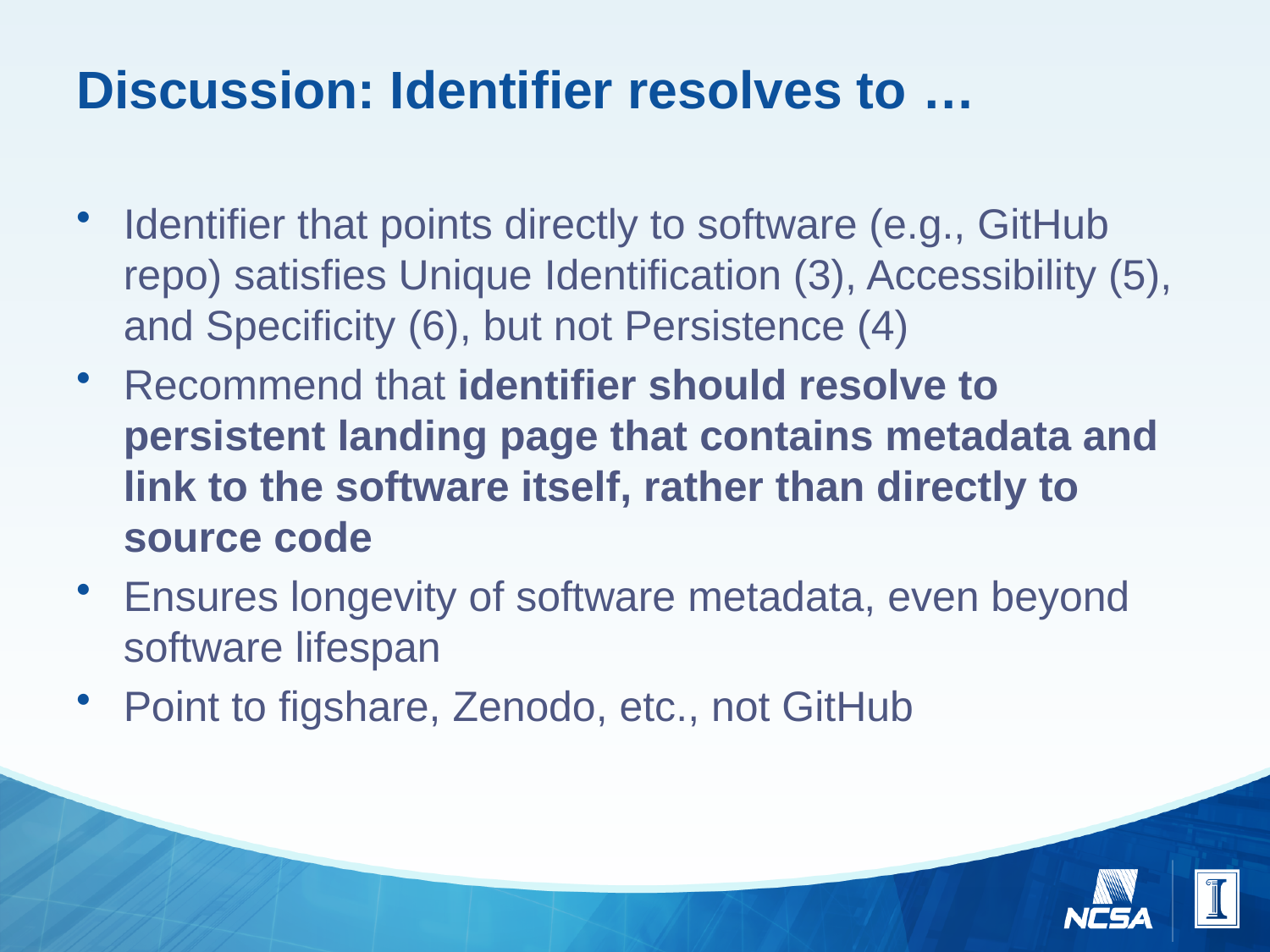

# Discussion: Identifier resolves to …
Identifier that points directly to software (e.g., GitHub repo) satisfies Unique Identification (3), Accessibility (5), and Specificity (6), but not Persistence (4)
Recommend that identifier should resolve to persistent landing page that contains metadata and link to the software itself, rather than directly to source code
Ensures longevity of software metadata, even beyond software lifespan
Point to figshare, Zenodo, etc., not GitHub